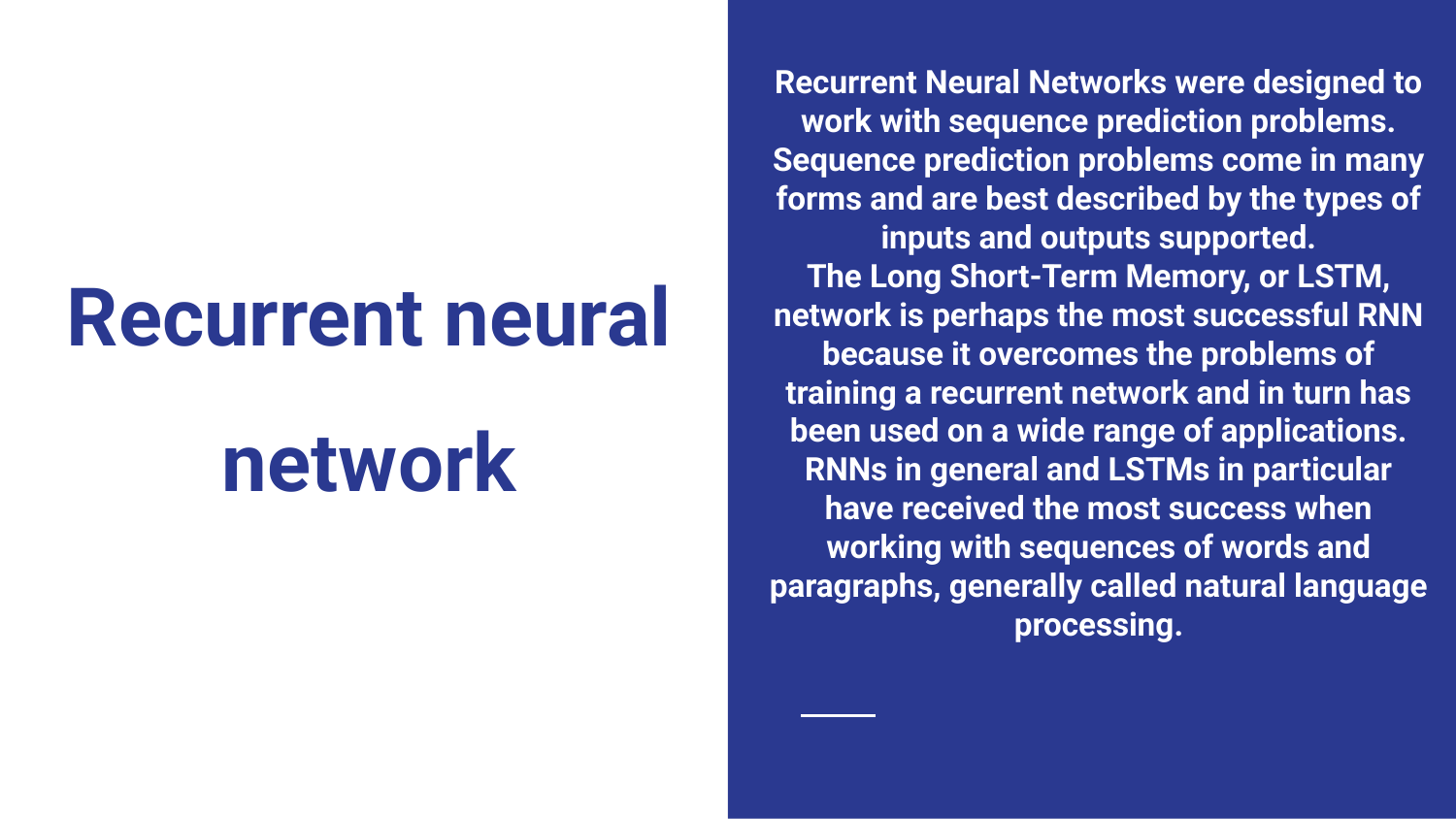

Recurrent neural  network

Recurrent Neural Networks were designed to work with sequence prediction problems. Sequence prediction problems come in many forms and are best described by the types of inputs and outputs supported.
The Long Short-Term Memory, or LSTM, network is perhaps the most successful RNN because it overcomes the problems of training a recurrent network and in turn has been used on a wide range of applications.
RNNs in general and LSTMs in particular have received the most success when working with sequences of words and paragraphs, generally called natural language processing.